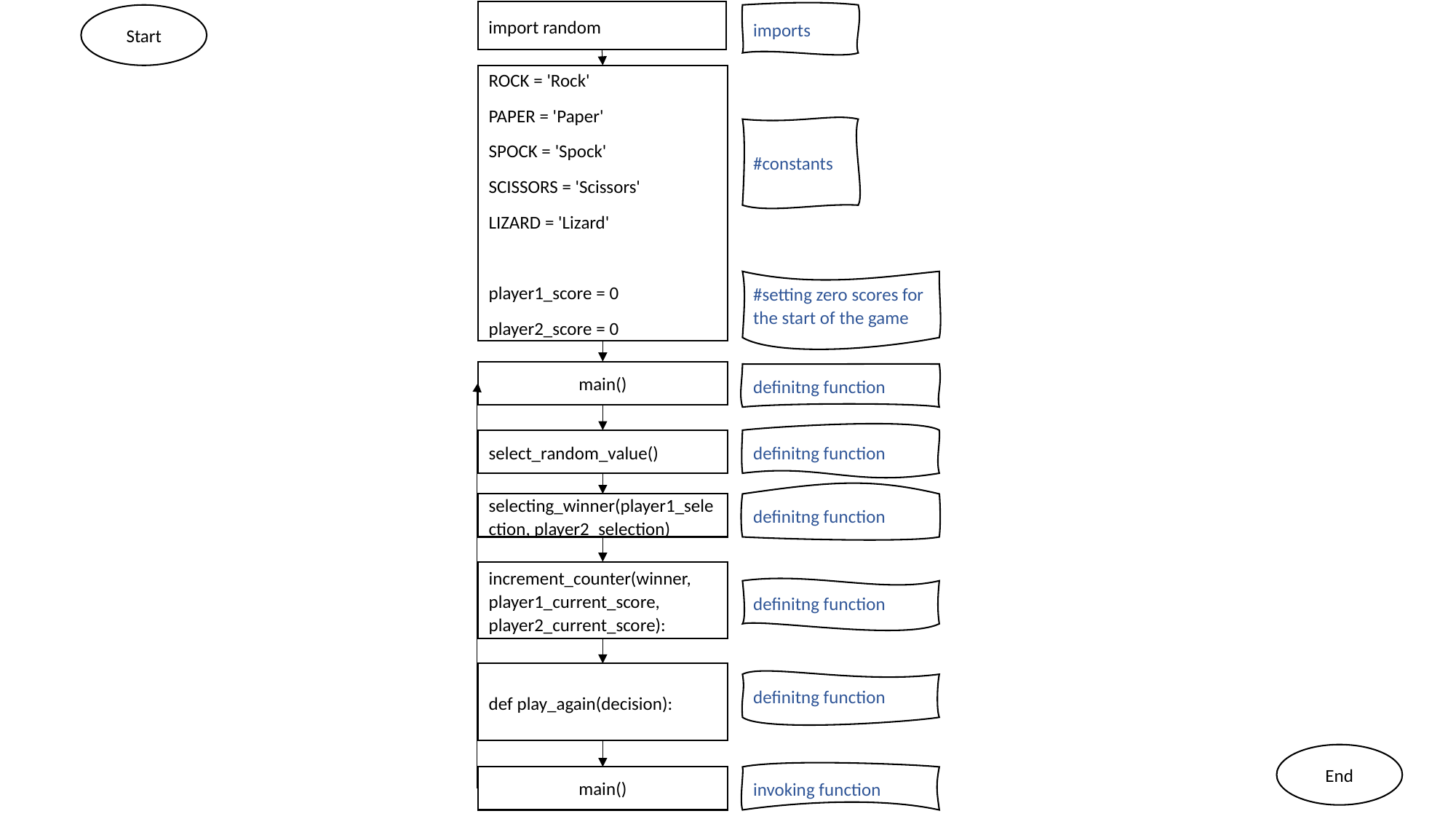

import random
Start
imports
ROCK = 'Rock'
PAPER = 'Paper'
SPOCK = 'Spock'
SCISSORS = 'Scissors'
LIZARD = 'Lizard'

player1_score = 0
player2_score = 0
#constants
#setting zero scores for the start of the game
main()
definitng function
select_random_value()
definitng function
selecting_winner(player1_selection, player2_selection)
definitng function
increment_counter(winner, player1_current_score, player2_current_score):
definitng function
def play_again(decision):
definitng function
End
main()
invoking function